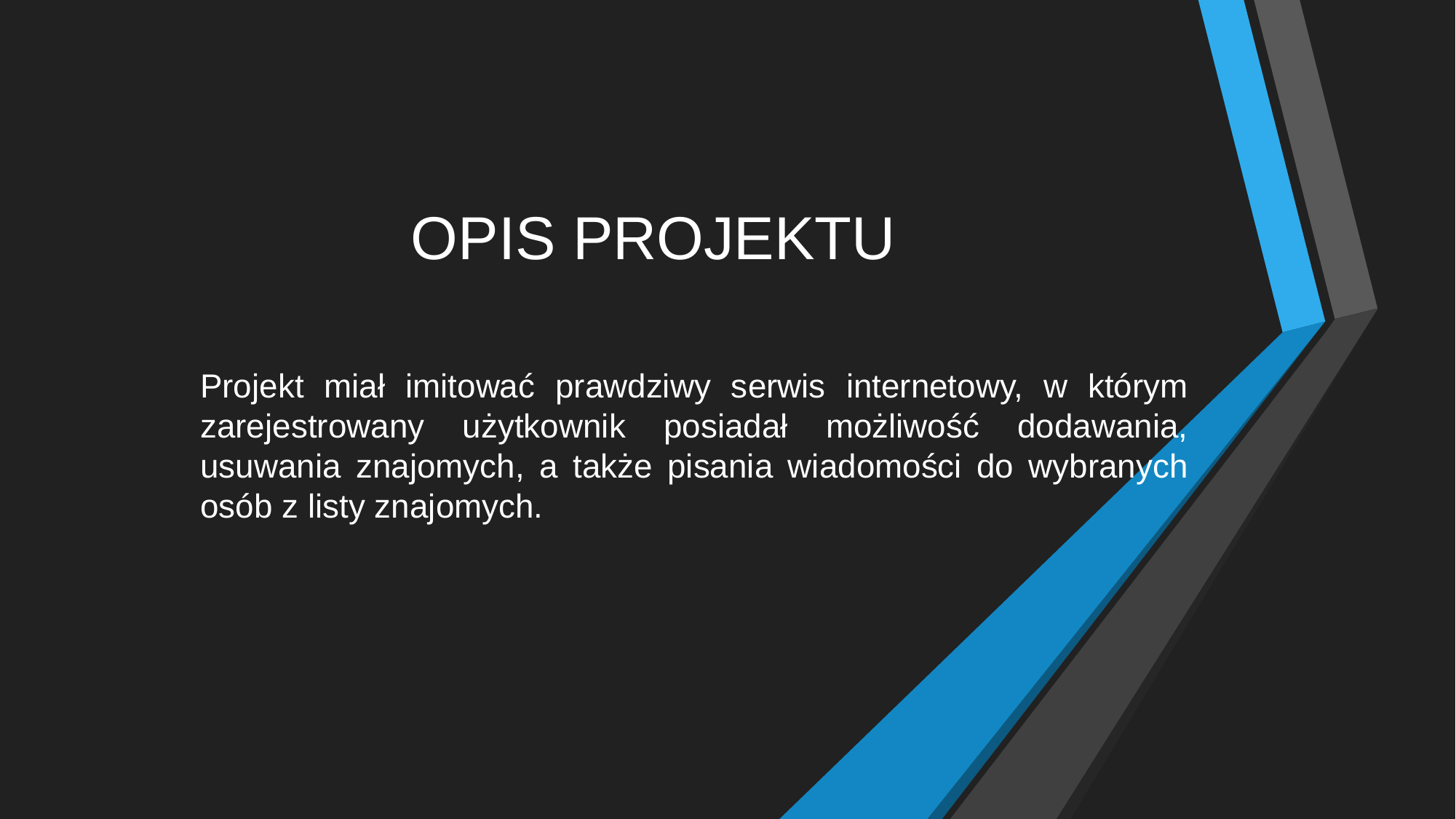

# OPIS PROJEKTU
Projekt miał imitować prawdziwy serwis internetowy, w którym zarejestrowany użytkownik posiadał możliwość dodawania, usuwania znajomych, a także pisania wiadomości do wybranych osób z listy znajomych.